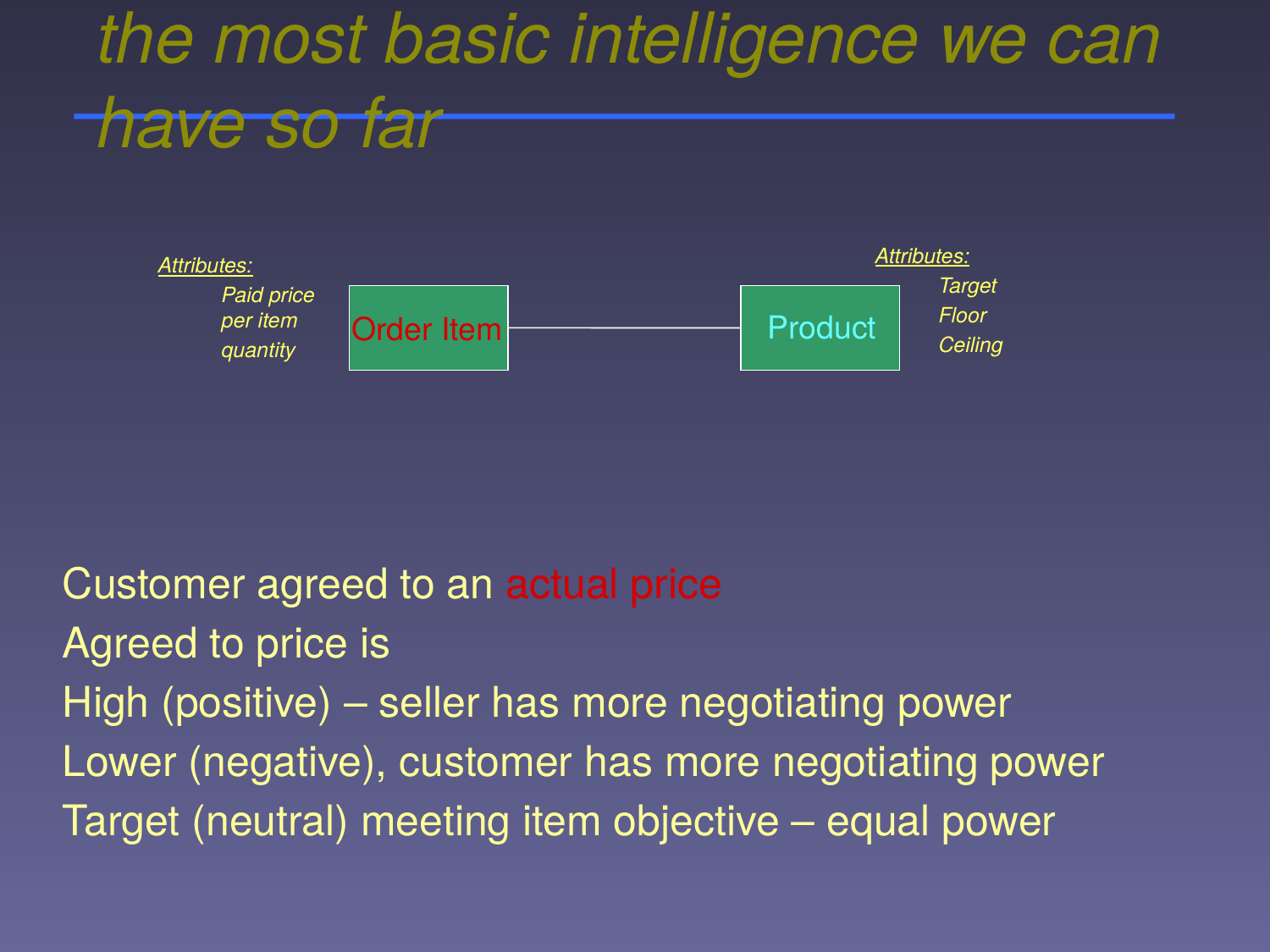

# the most basic intelligence we can have so far
Attributes:
Target
Floor
Ceiling
Attributes:
Paid price per item
quantity

Product
Order Item

Customer agreed to an actual price
Agreed to price is
High (positive) – seller has more negotiating power
Lower (negative), customer has more negotiating power
Target (neutral) meeting item objective – equal power